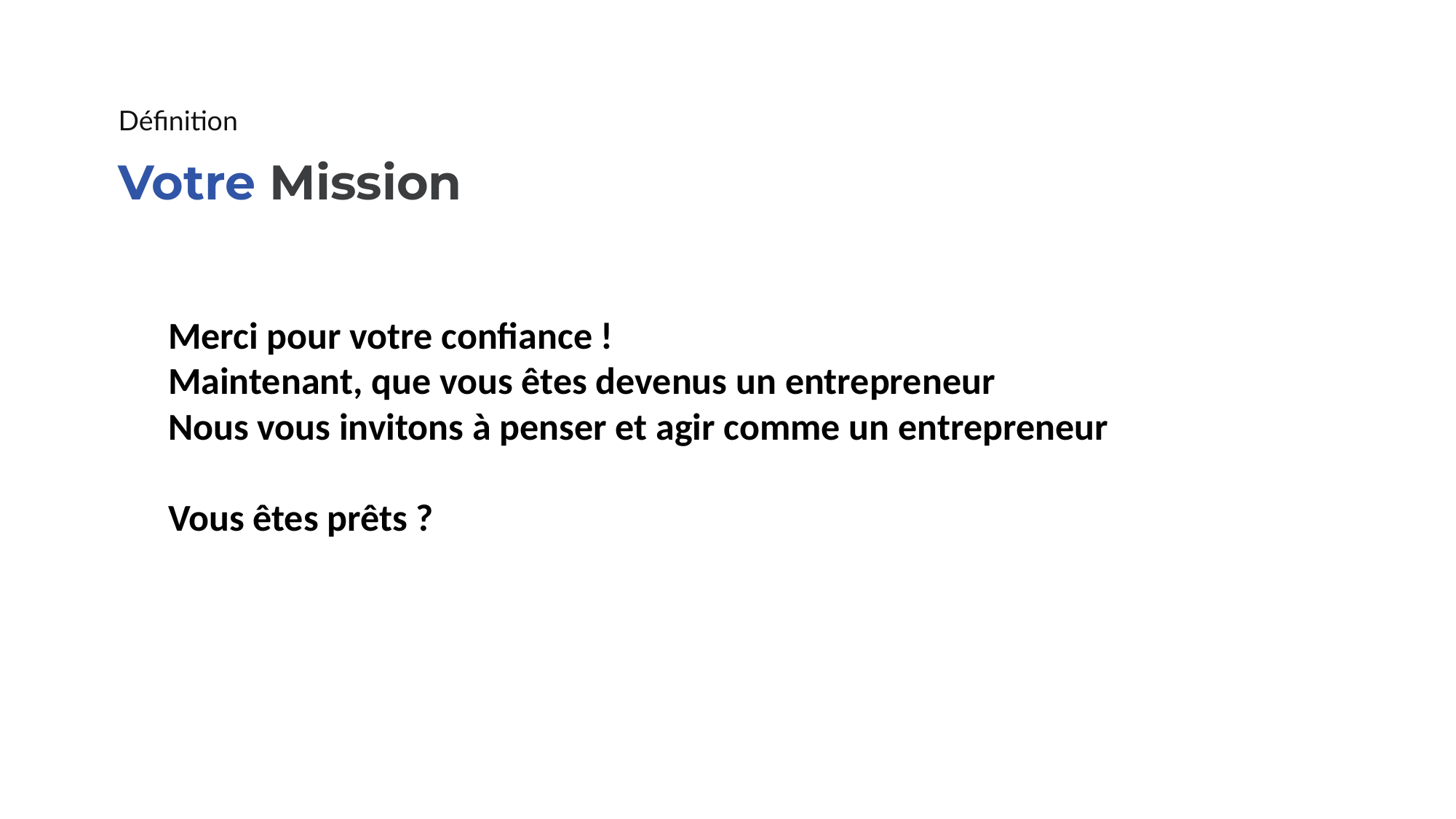

Définition
Votre Mission
Merci pour votre confiance !
Maintenant, que vous êtes devenus un entrepreneur
Nous vous invitons à penser et agir comme un entrepreneur

Vous êtes prêts ?